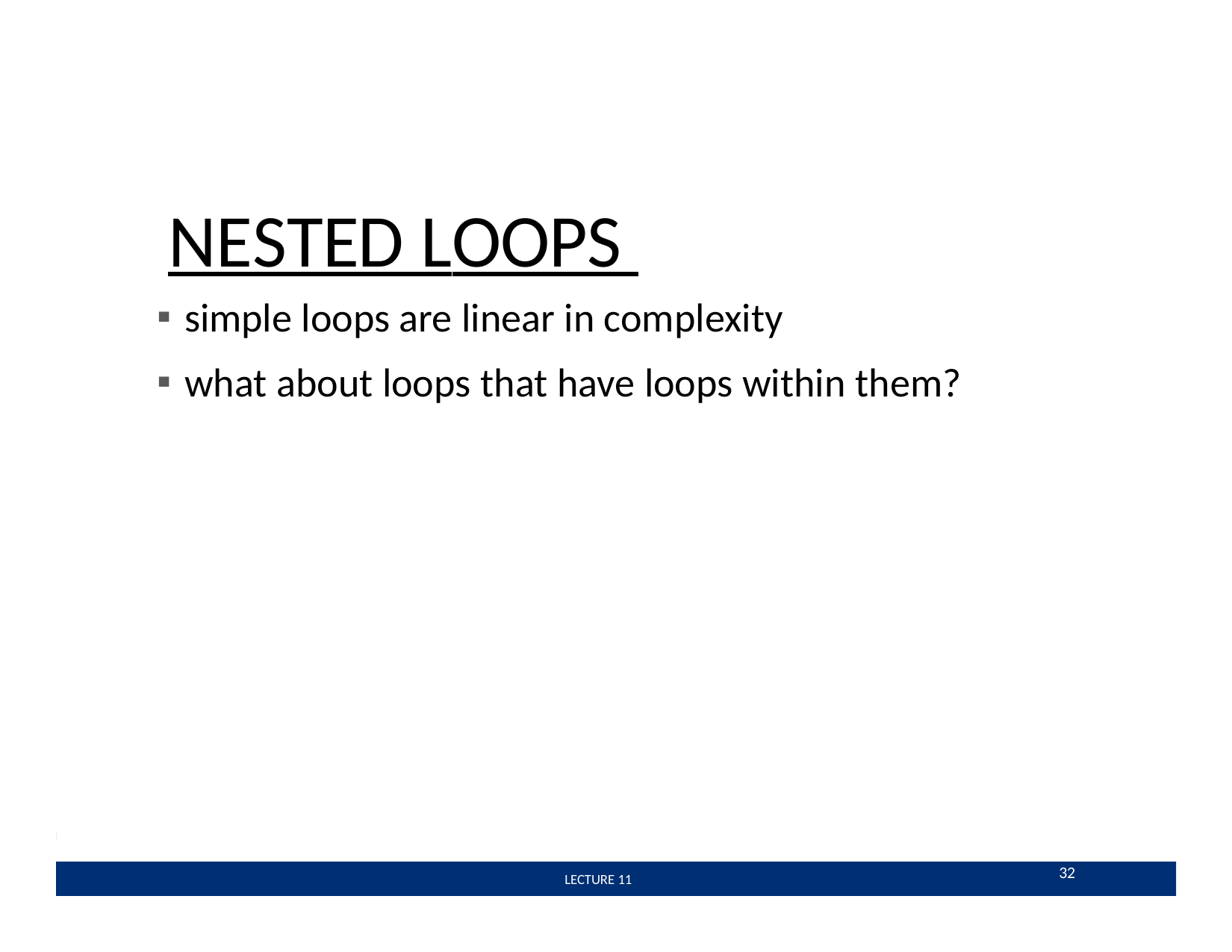

# NESTED LOOPS
simple loops are linear in complexity
what about loops that have loops within them?
32
 LECTURE 11